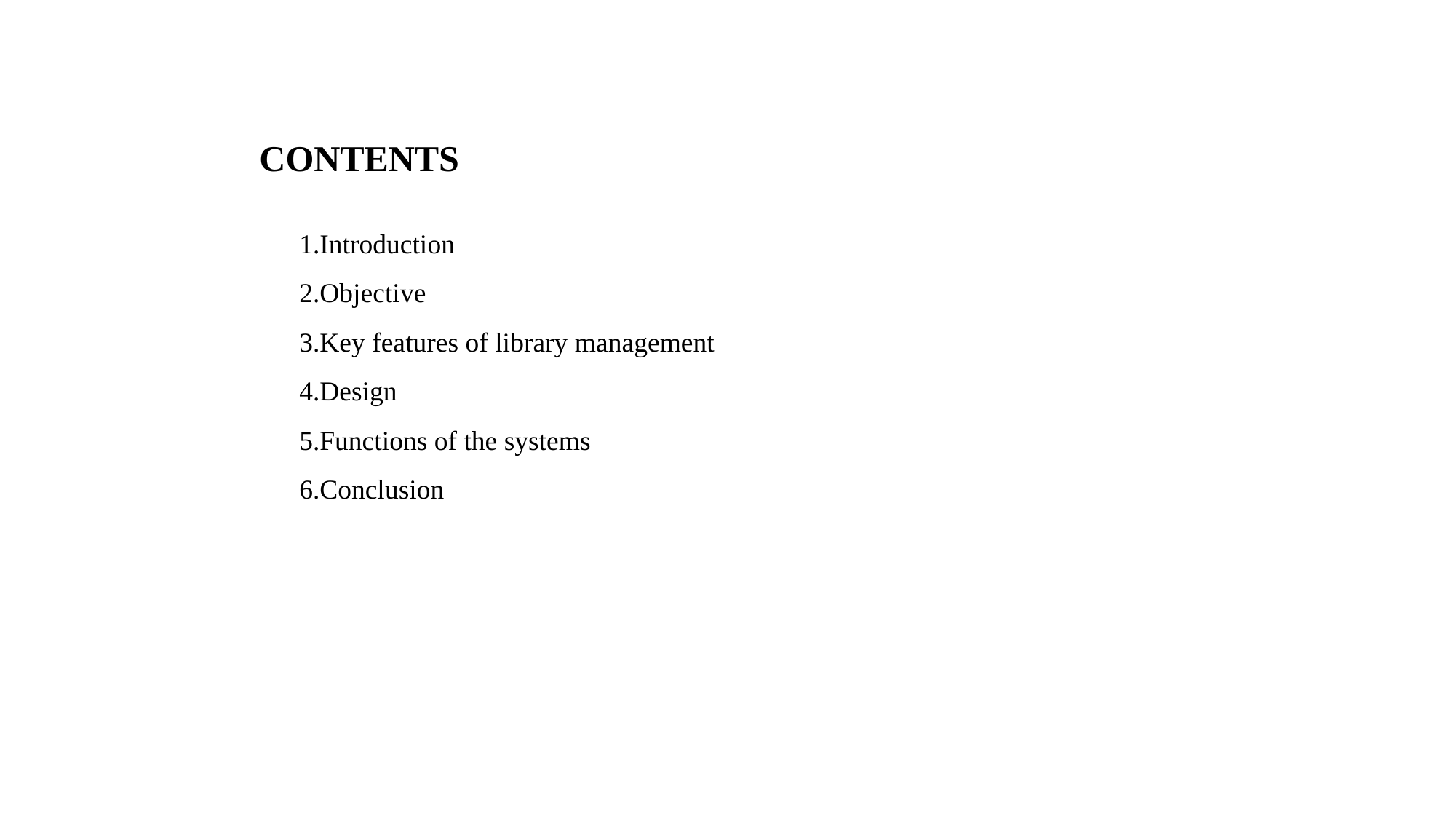

CONTENTS
1.Introduction
2.Objective
3.Key features of library management
4.Design
5.Functions of the systems
6.Conclusion